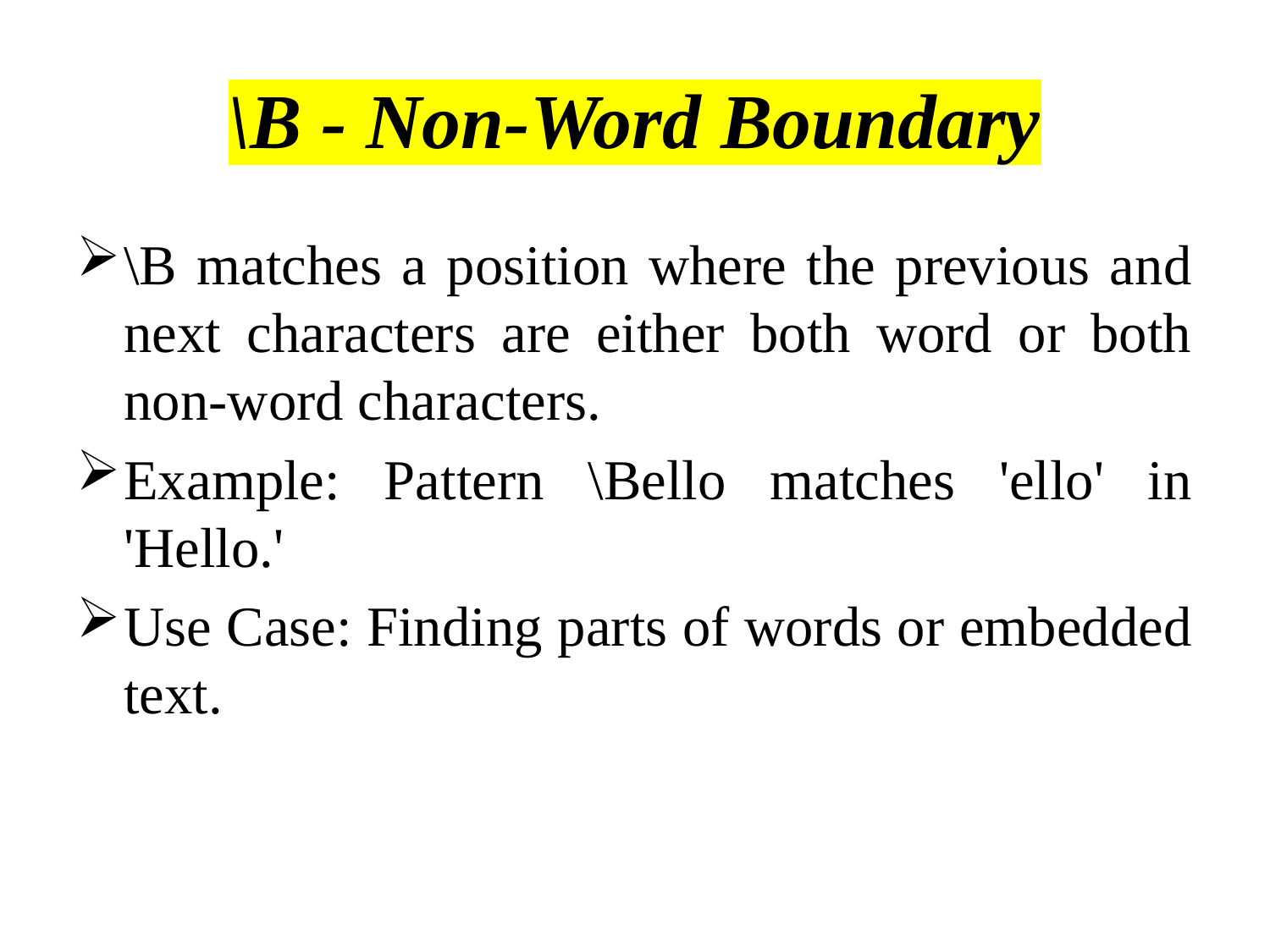

# \B - Non-Word Boundary
\B matches a position where the previous and next characters are either both word or both non-word characters.
Example: Pattern \Bello matches 'ello' in 'Hello.'
Use Case: Finding parts of words or embedded text.